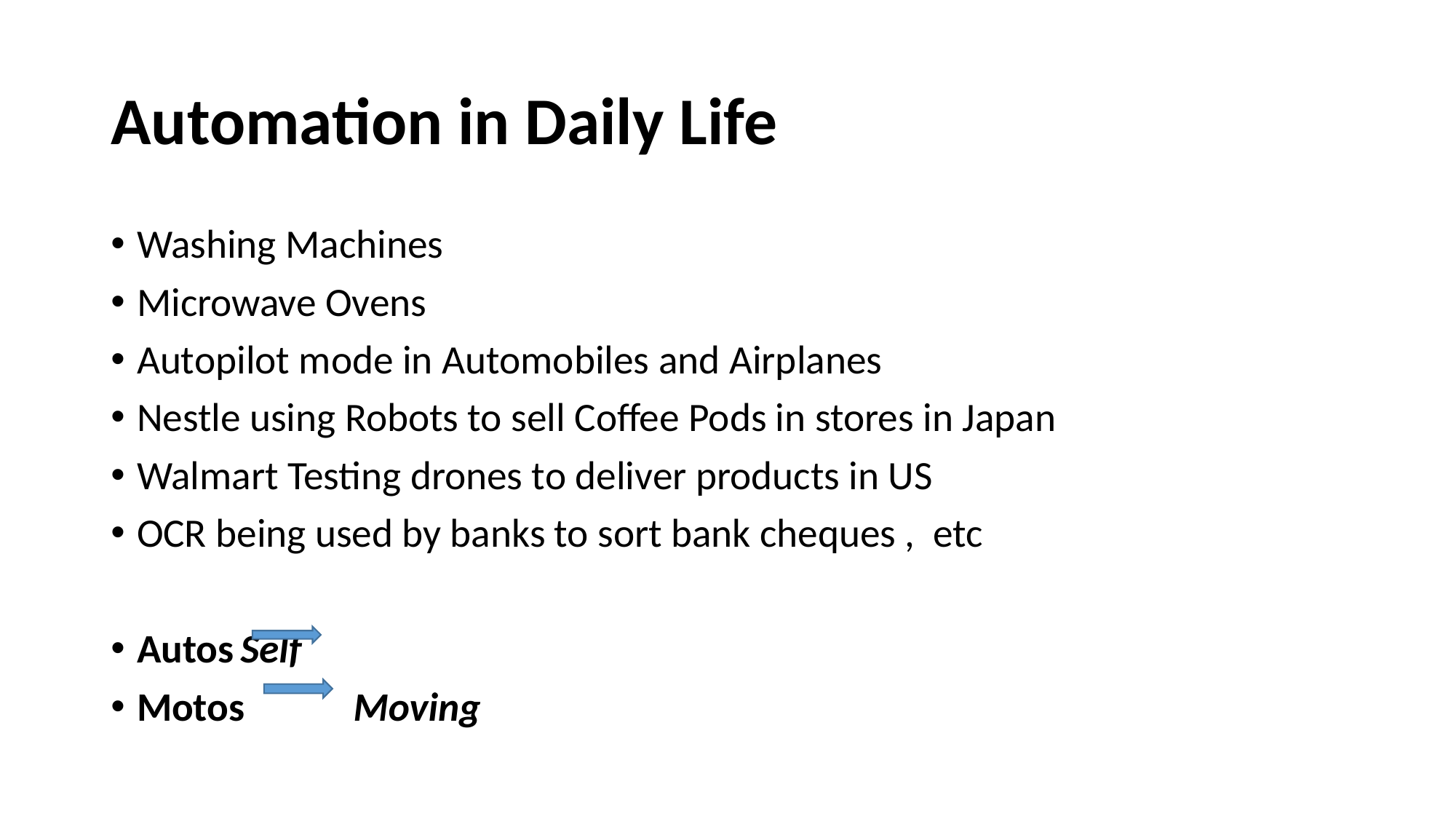

# Automation in Daily Life
Washing Machines
Microwave Ovens
Autopilot mode in Automobiles and Airplanes
Nestle using Robots to sell Coffee Pods in stores in Japan
Walmart Testing drones to deliver products in US
OCR being used by banks to sort bank cheques ,  etc

Autos	Self
Motos 	 Moving